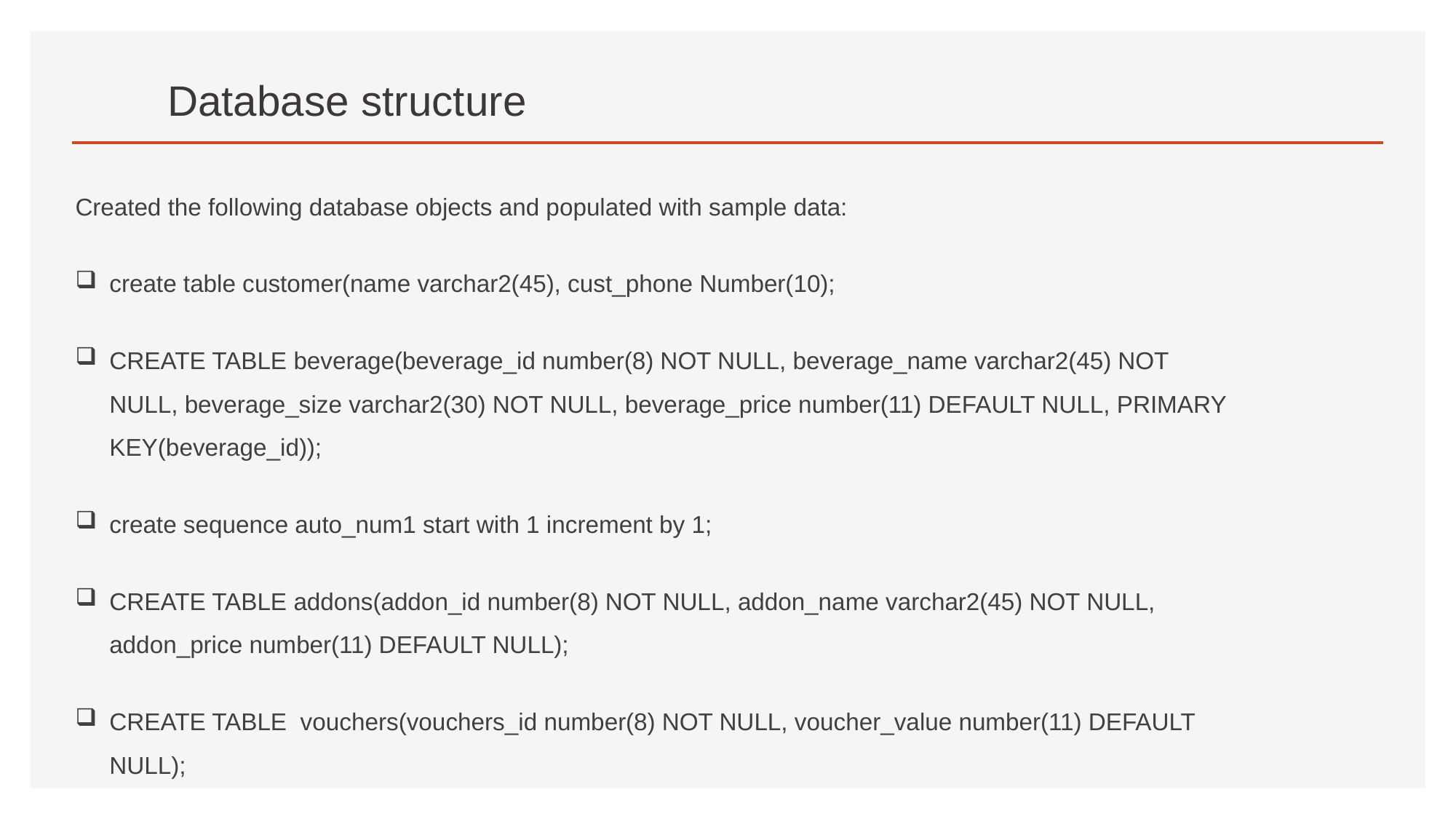

# Database structure
Created the following database objects and populated with sample data:
create table customer(name varchar2(45), cust_phone Number(10);
CREATE TABLE beverage(beverage_id number(8) NOT NULL, beverage_name varchar2(45) NOT NULL, beverage_size varchar2(30) NOT NULL, beverage_price number(11) DEFAULT NULL, PRIMARY KEY(beverage_id));
create sequence auto_num1 start with 1 increment by 1;
CREATE TABLE addons(addon_id number(8) NOT NULL, addon_name varchar2(45) NOT NULL, addon_price number(11) DEFAULT NULL);
CREATE TABLE  vouchers(vouchers_id number(8) NOT NULL, voucher_value number(11) DEFAULT NULL);